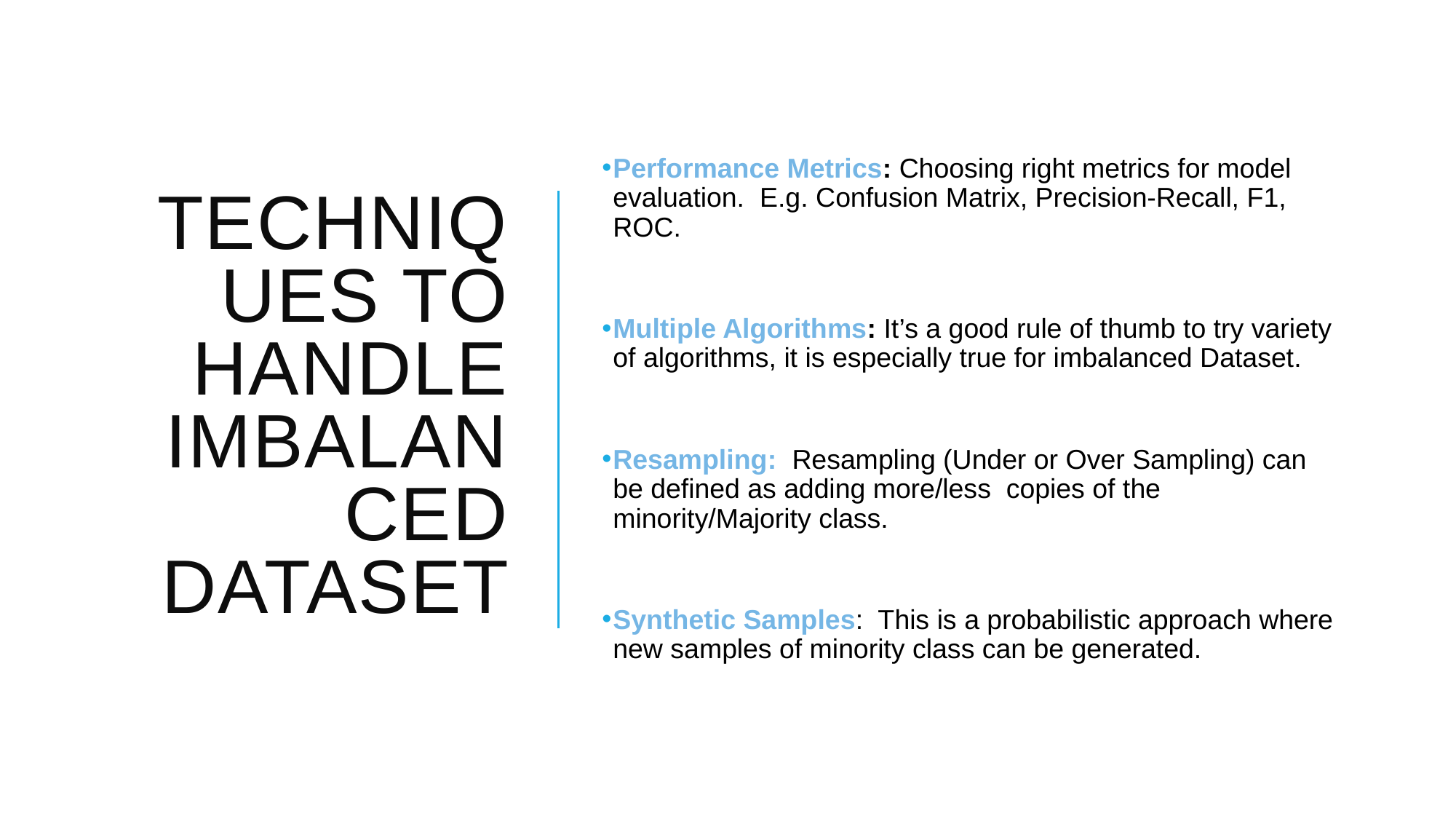

# Techniques to Handle Imbalanced Dataset
Performance Metrics: Choosing right metrics for model evaluation.  E.g. Confusion Matrix, Precision-Recall, F1, ROC.

Multiple Algorithms: It’s a good rule of thumb to try variety of algorithms, it is especially true for imbalanced Dataset.

Resampling:  Resampling (Under or Over Sampling) can be defined as adding more/less  copies of the minority/Majority class.

Synthetic Samples:  This is a probabilistic approach where new samples of minority class can be generated.